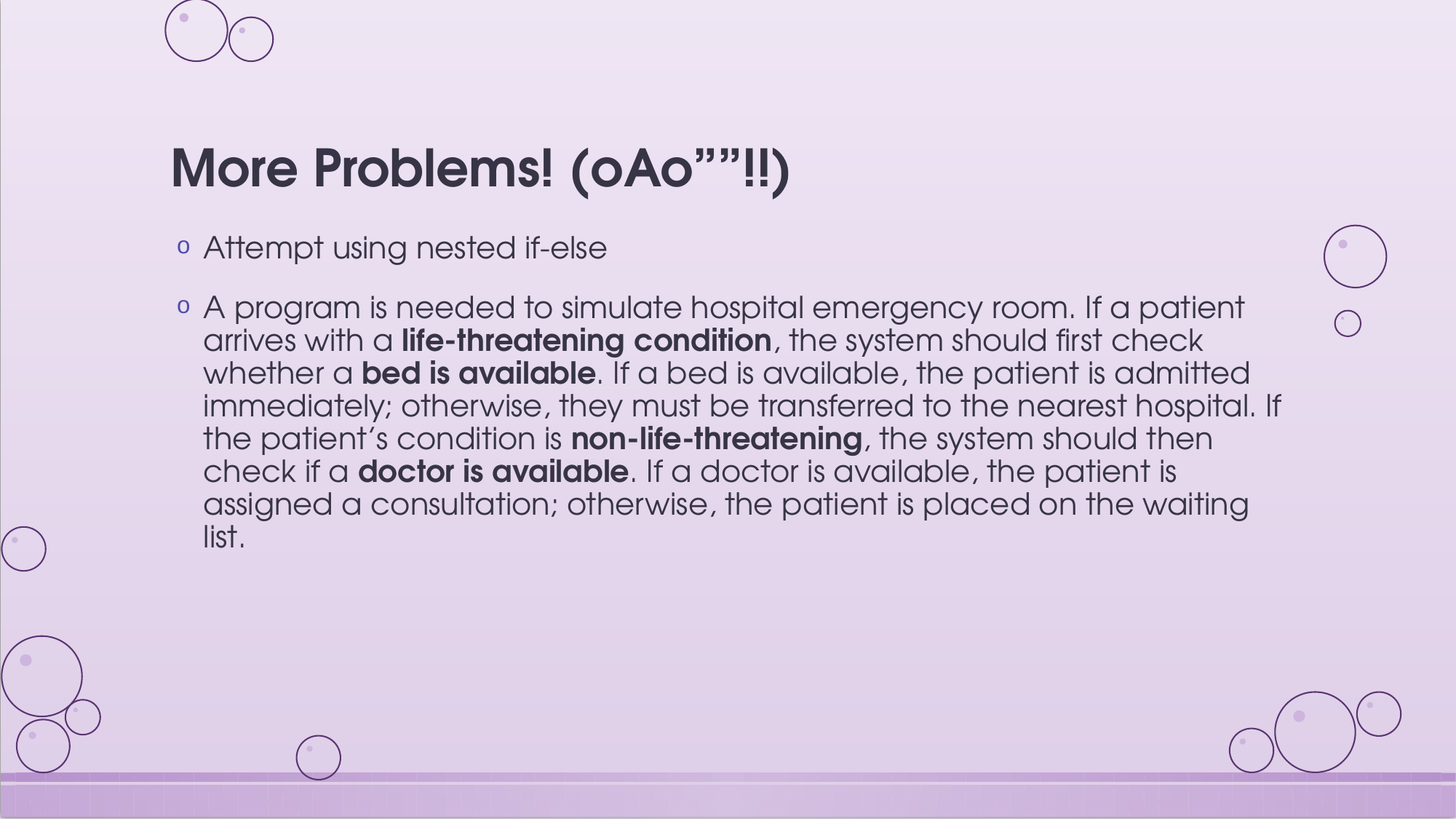

# More Problems! (oAo””!!)
Attempt using nested if-else
A program is needed to simulate hospital emergency room. If a patient arrives with a life-threatening condition, the system should first check whether a bed is available. If a bed is available, the patient is admitted immediately; otherwise, they must be transferred to the nearest hospital. If the patient’s condition is non-life-threatening, the system should then check if a doctor is available. If a doctor is available, the patient is assigned a consultation; otherwise, the patient is placed on the waiting list.